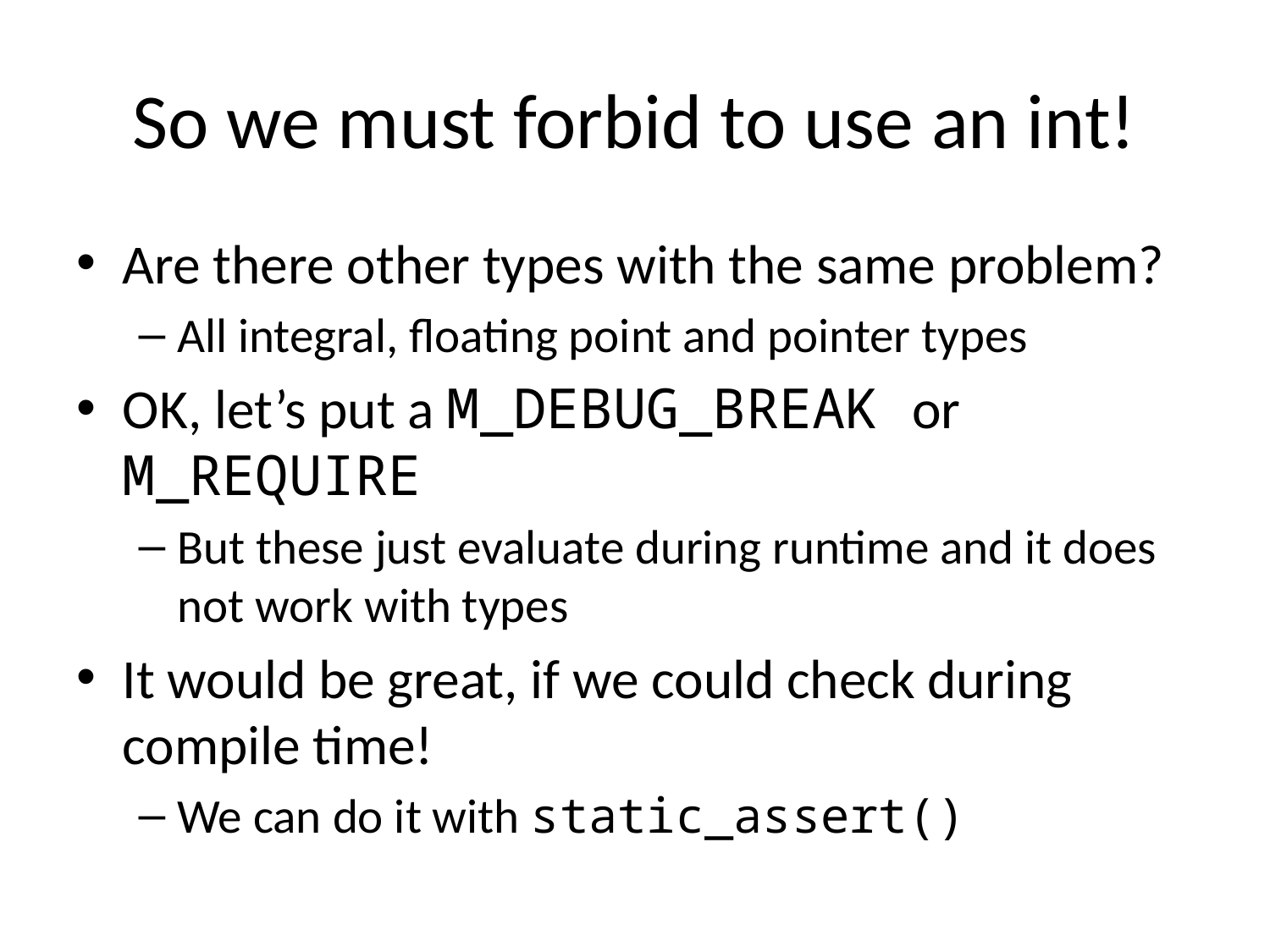

# So we must forbid to use an int!
Are there other types with the same problem?
All integral, floating point and pointer types
OK, let’s put a M_DEBUG_BREAK or M_REQUIRE
But these just evaluate during runtime and it does not work with types
It would be great, if we could check during compile time!
We can do it with static_assert()